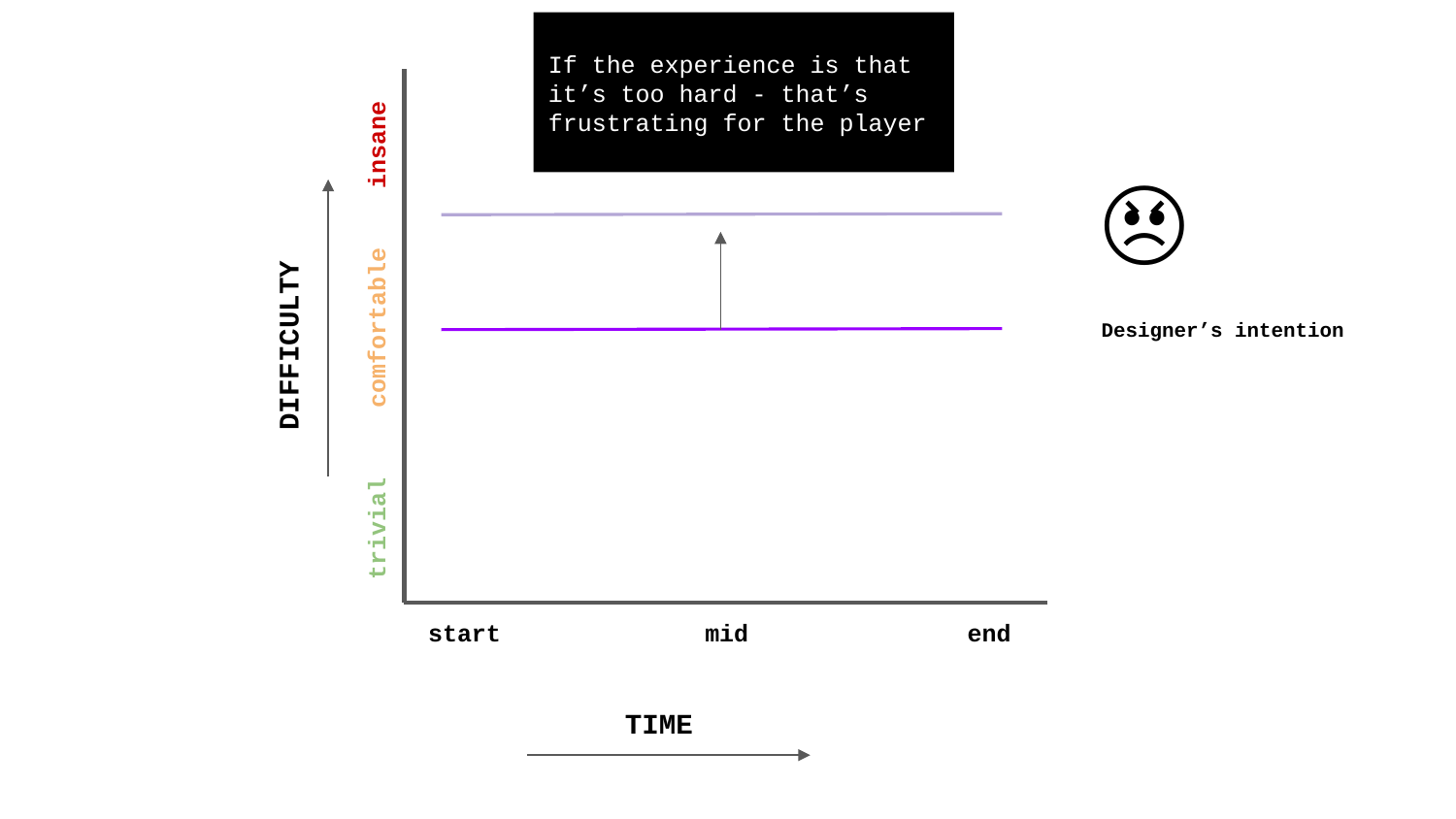

If the experience is that it’s too hard - that’s frustrating for the player
insane
😠
Designer’s intention
comfortable
DIFFICULTY
trivial
start
mid
end
TIME